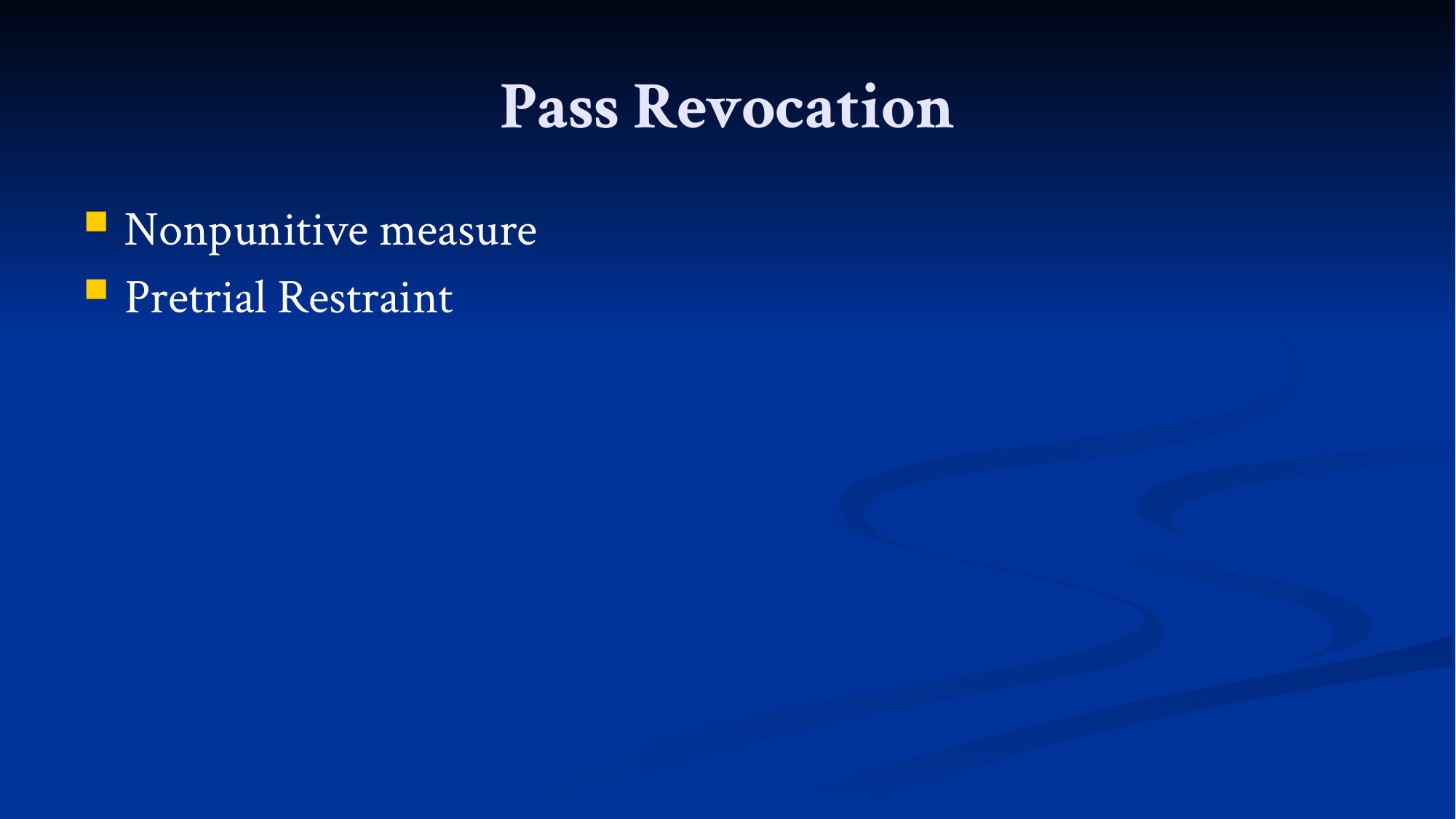

# Pass Revocation
Nonpunitive measure
Pretrial Restraint